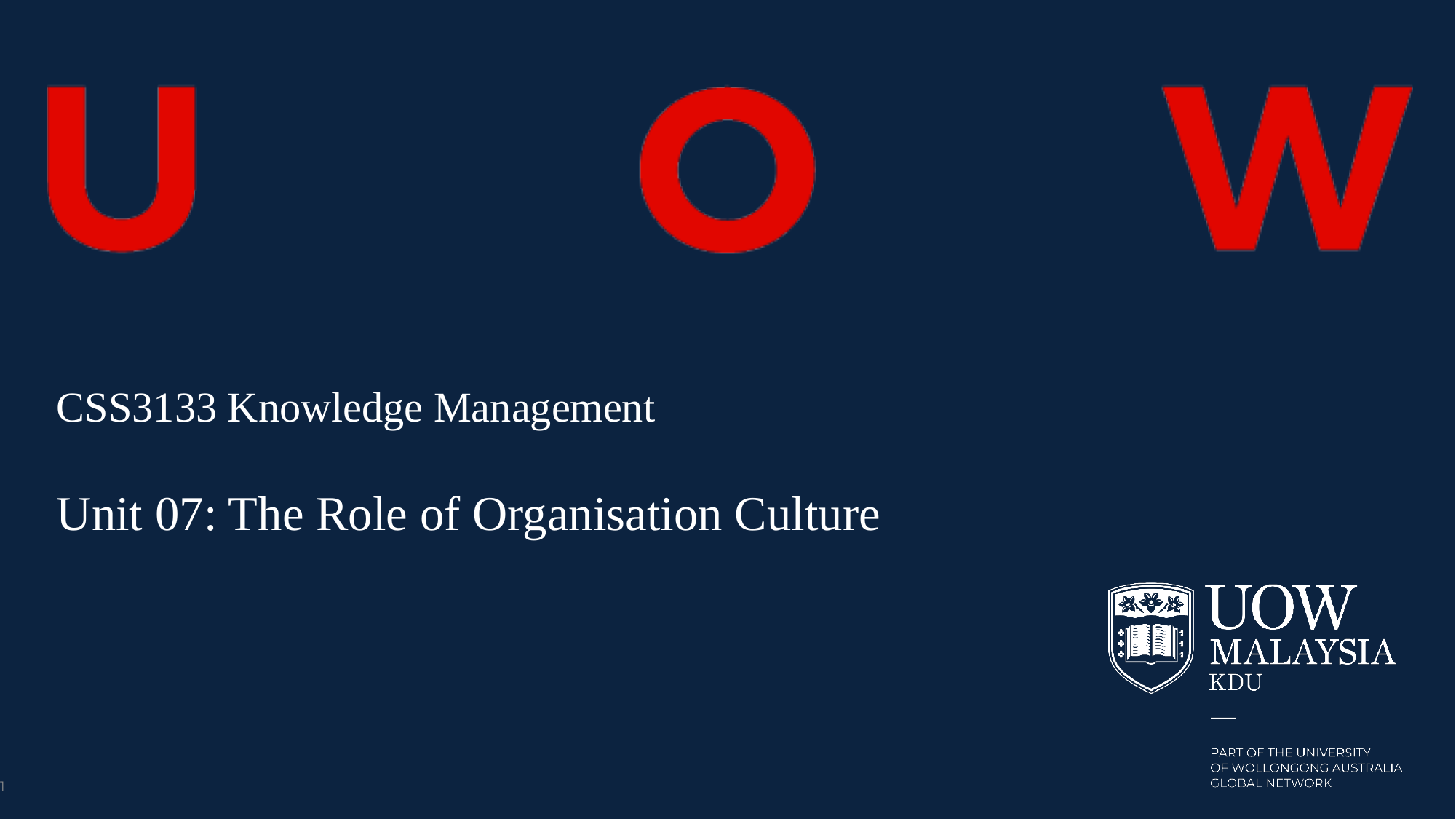

# CSS3133 Knowledge Management Unit 07: The Role of Organisation Culture

1